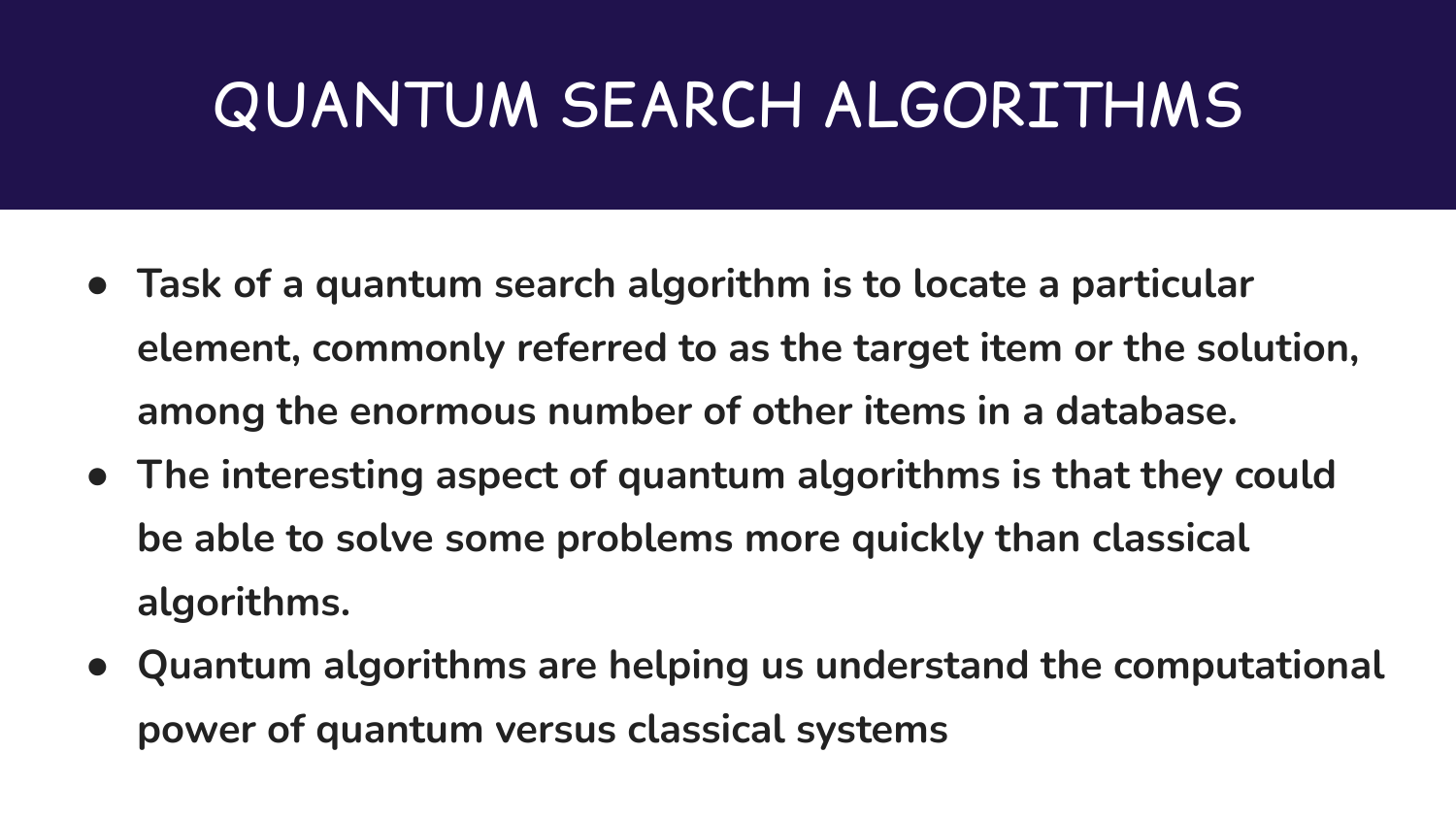

# QUANTUM SEARCH ALGORITHMS
Task of a quantum search algorithm is to locate a particular element, commonly referred to as the target item or the solution, among the enormous number of other items in a database.
The interesting aspect of quantum algorithms is that they could be able to solve some problems more quickly than classical algorithms.
Quantum algorithms are helping us understand the computational power of quantum versus classical systems